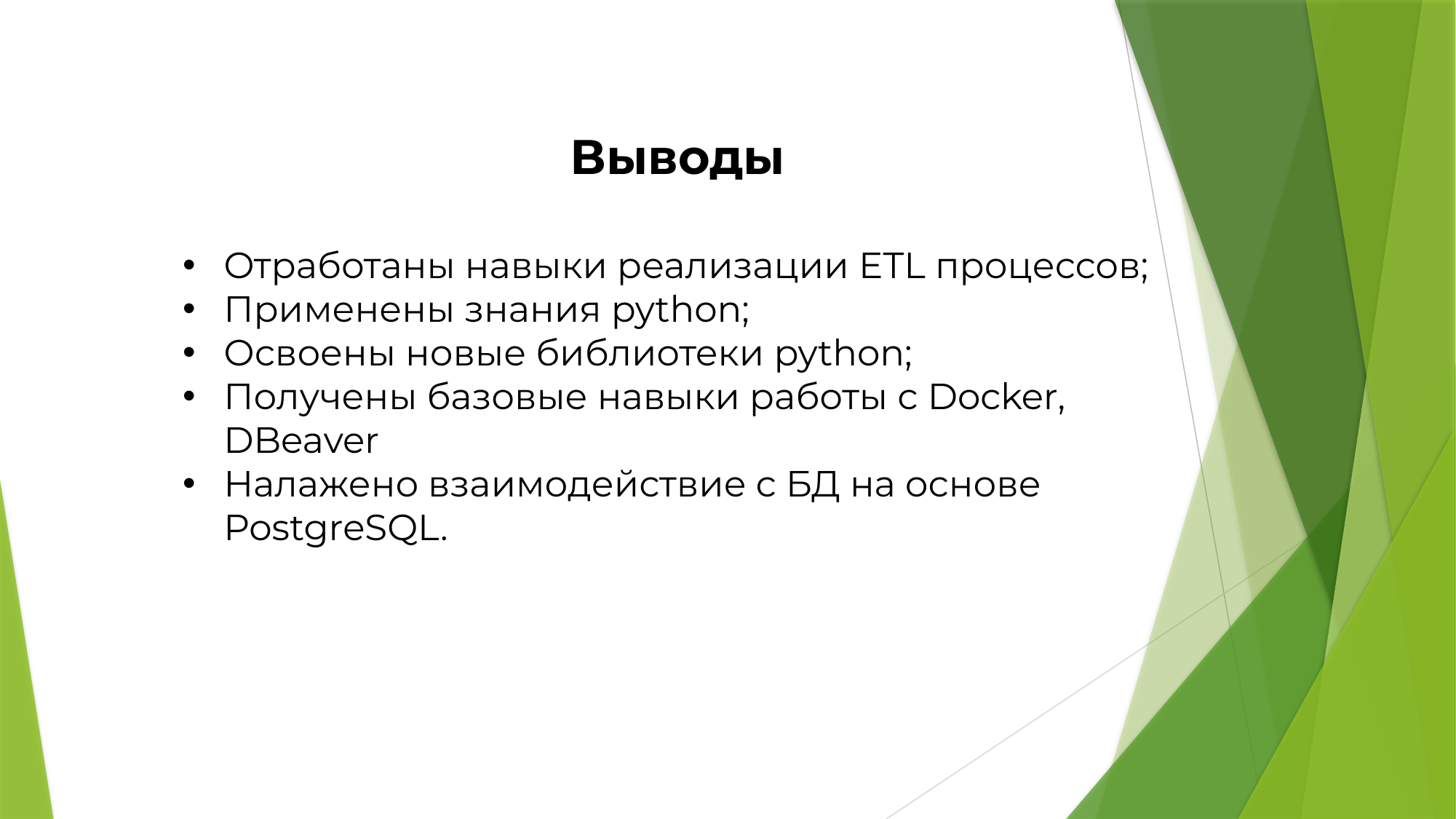

Выводы

Отработаны навыки реализации ETL процессов;
Применены знания python;
Освоены новые библиотеки python;
Получены базовые навыки работы с Docker, DBeaver
Налажено взаимодействие с БД на основе PostgreSQL.